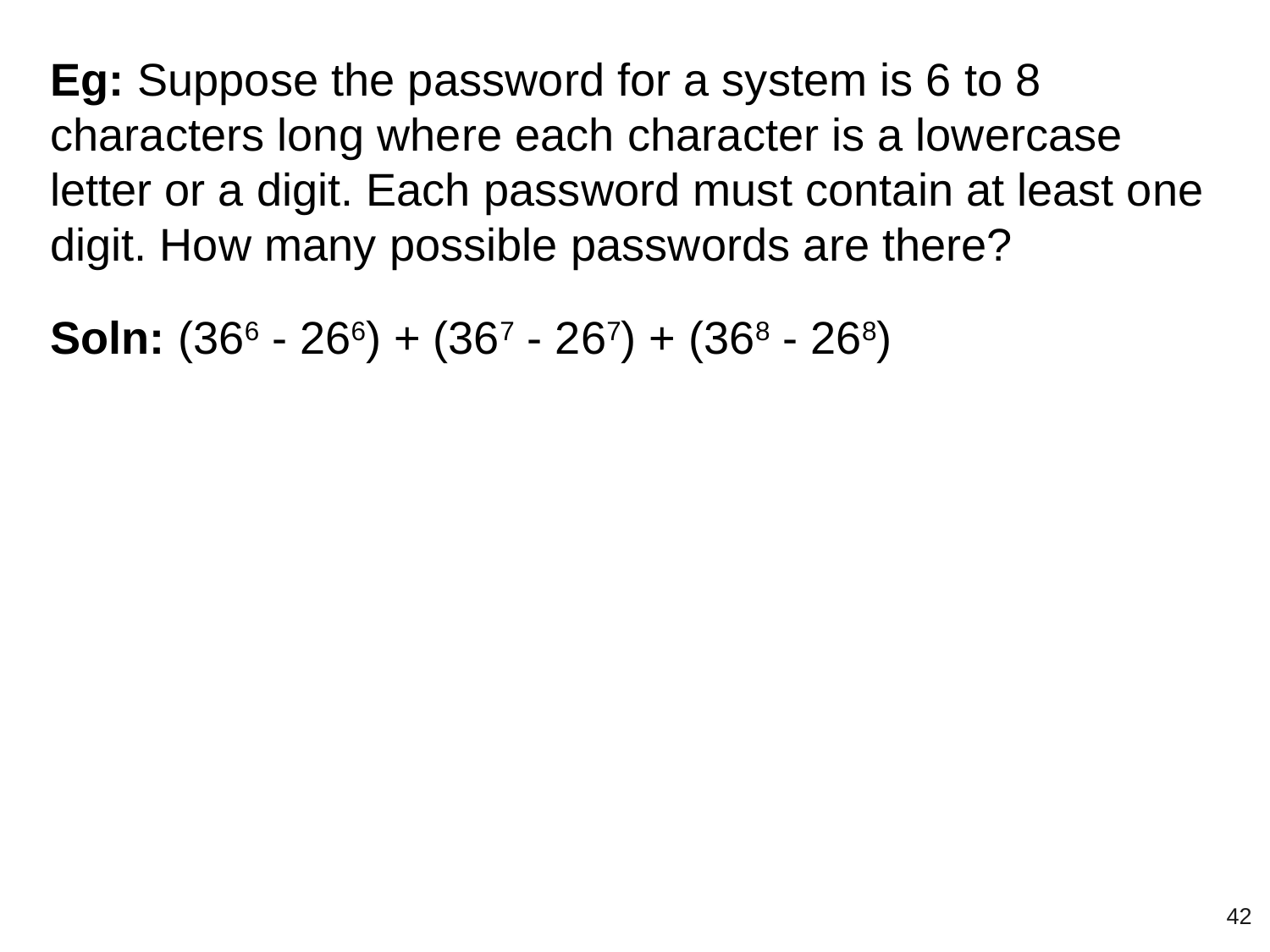

Eg: Suppose the password for a system is 6 to 8 characters long where each character is a lowercase letter or a digit. Each password must contain at least one digit. How many possible passwords are there?

Soln: (366 - 266) + (367 - 267) + (368 - 268)

42